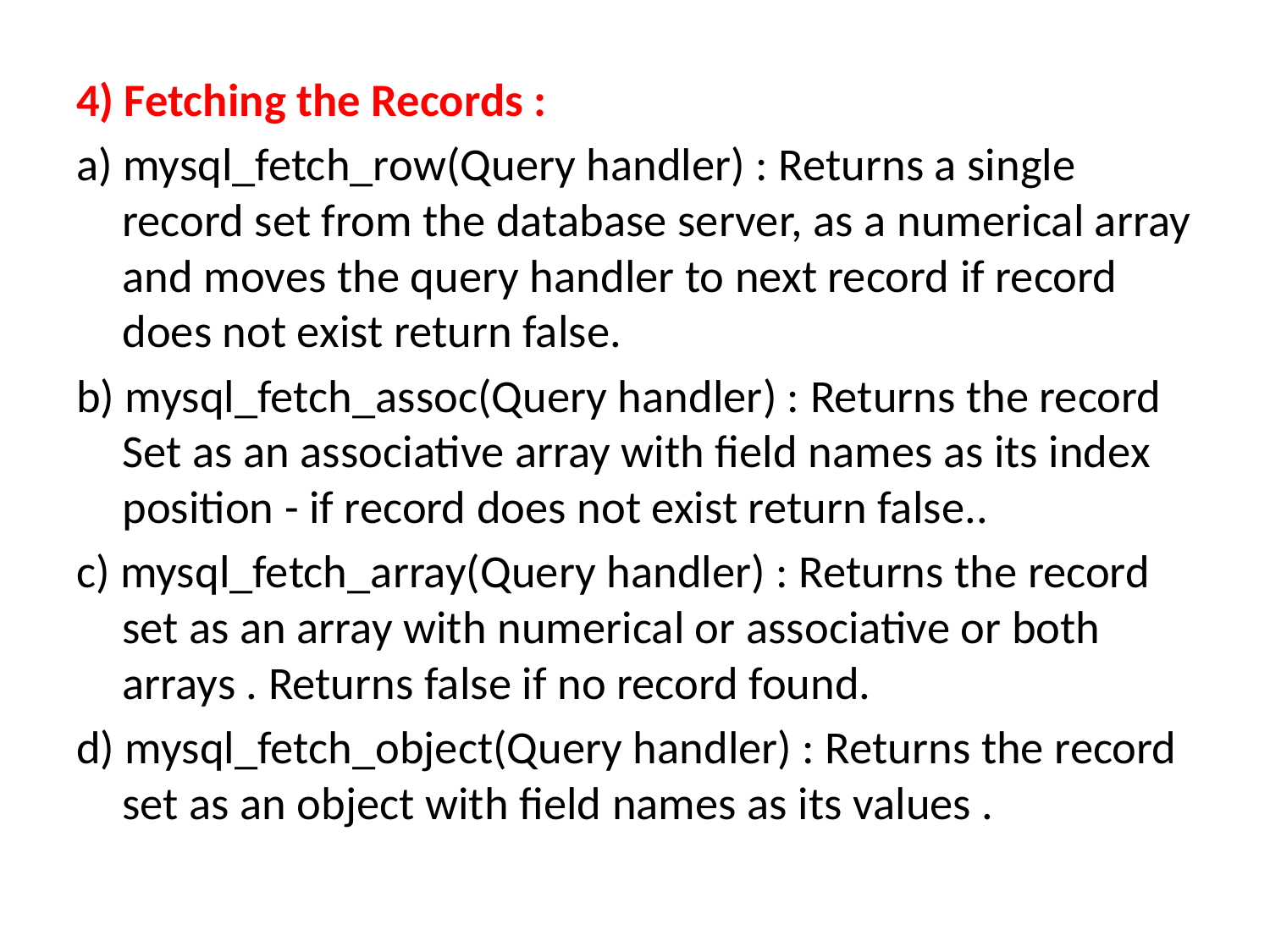

4) Fetching the Records :
a) mysql_fetch_row(Query handler) : Returns a single record set from the database server, as a numerical array and moves the query handler to next record if record does not exist return false.
b) mysql_fetch_assoc(Query handler) : Returns the record Set as an associative array with field names as its index position - if record does not exist return false..
c) mysql_fetch_array(Query handler) : Returns the record set as an array with numerical or associative or both arrays . Returns false if no record found.
d) mysql_fetch_object(Query handler) : Returns the record set as an object with field names as its values .